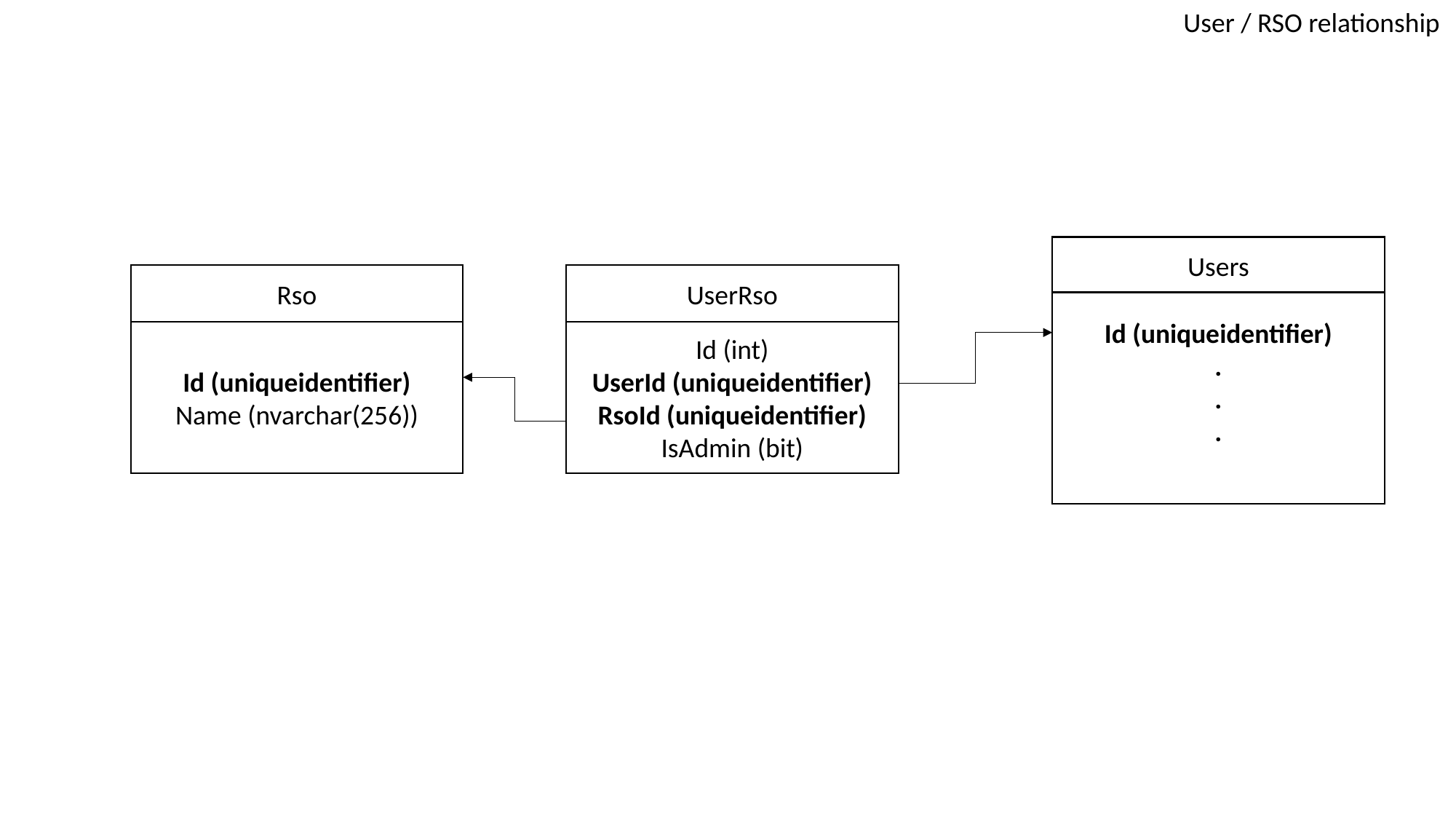

User / RSO relationship
Users
Rso
UserRso
Id (uniqueidentifier)
.
.
.

Id (uniqueidentifier)
Name (nvarchar(256))
Id (int)
UserId (uniqueidentifier)
RsoId (uniqueidentifier)
IsAdmin (bit)